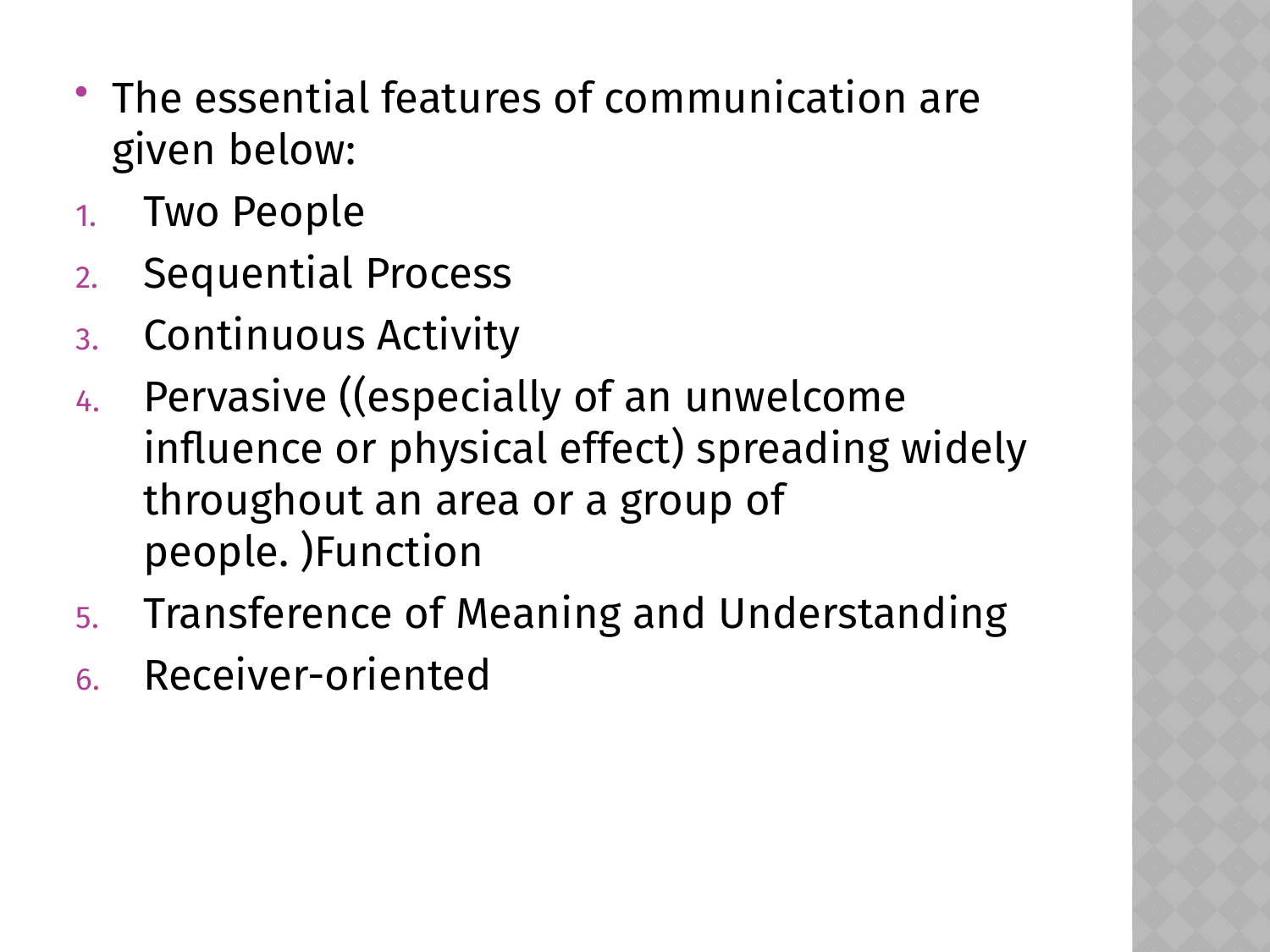

The essential features of communication are given below:
Two People
Sequential Process
Continuous Activity
Pervasive ((especially of an unwelcome influence or physical effect) spreading widely throughout an area or a group of people. )Function
Transference of Meaning and Understanding
Receiver-oriented